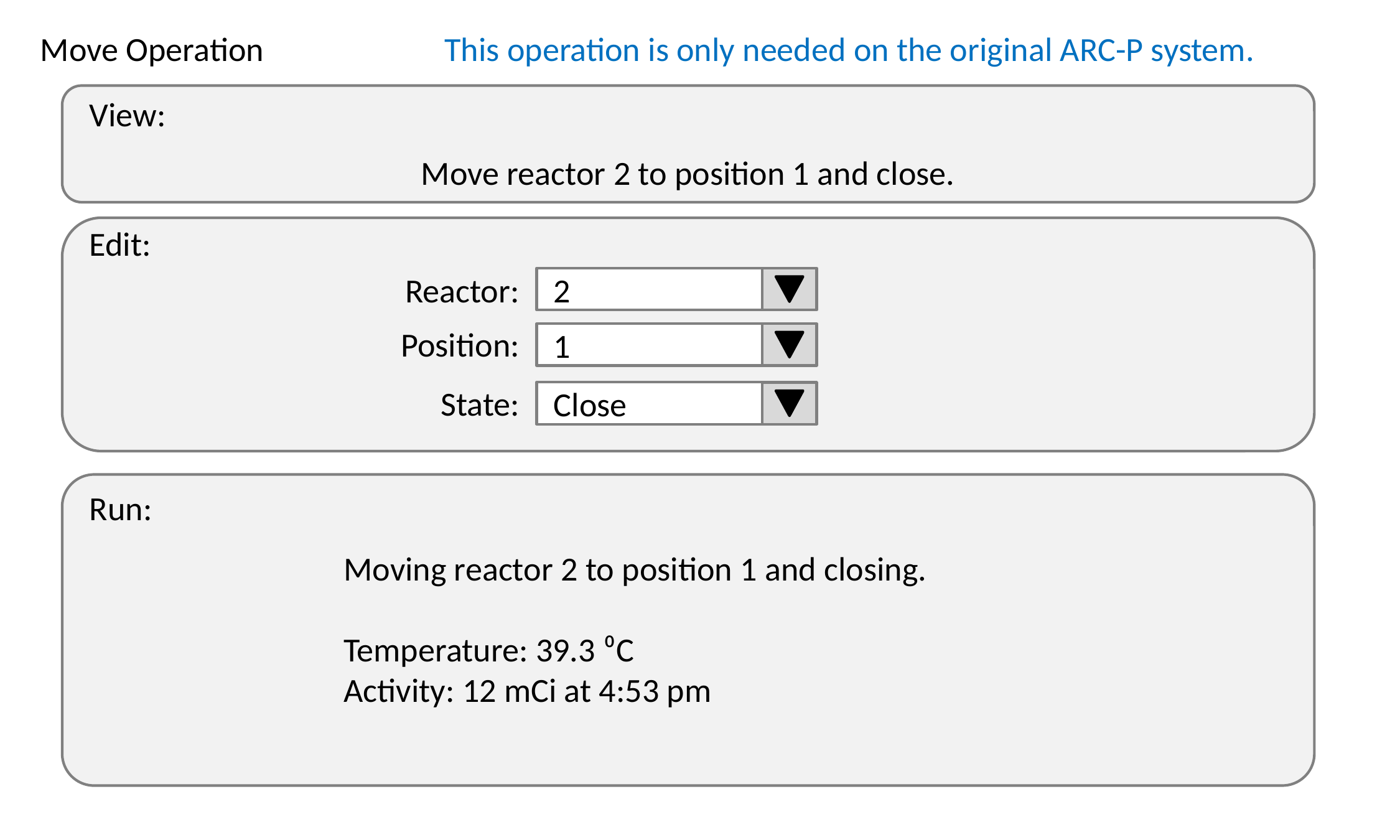

Move Operation
This operation is only needed on the original ARC-P system.

View:

Move reactor 2 to position 1 and close.

Edit:
Reactor:
2

Position:
1

State:
Close

Run:
Moving reactor 2 to position 1 and closing.

Temperature: 39.3 ⁰C
Activity: 12 mCi at 4:53 pm